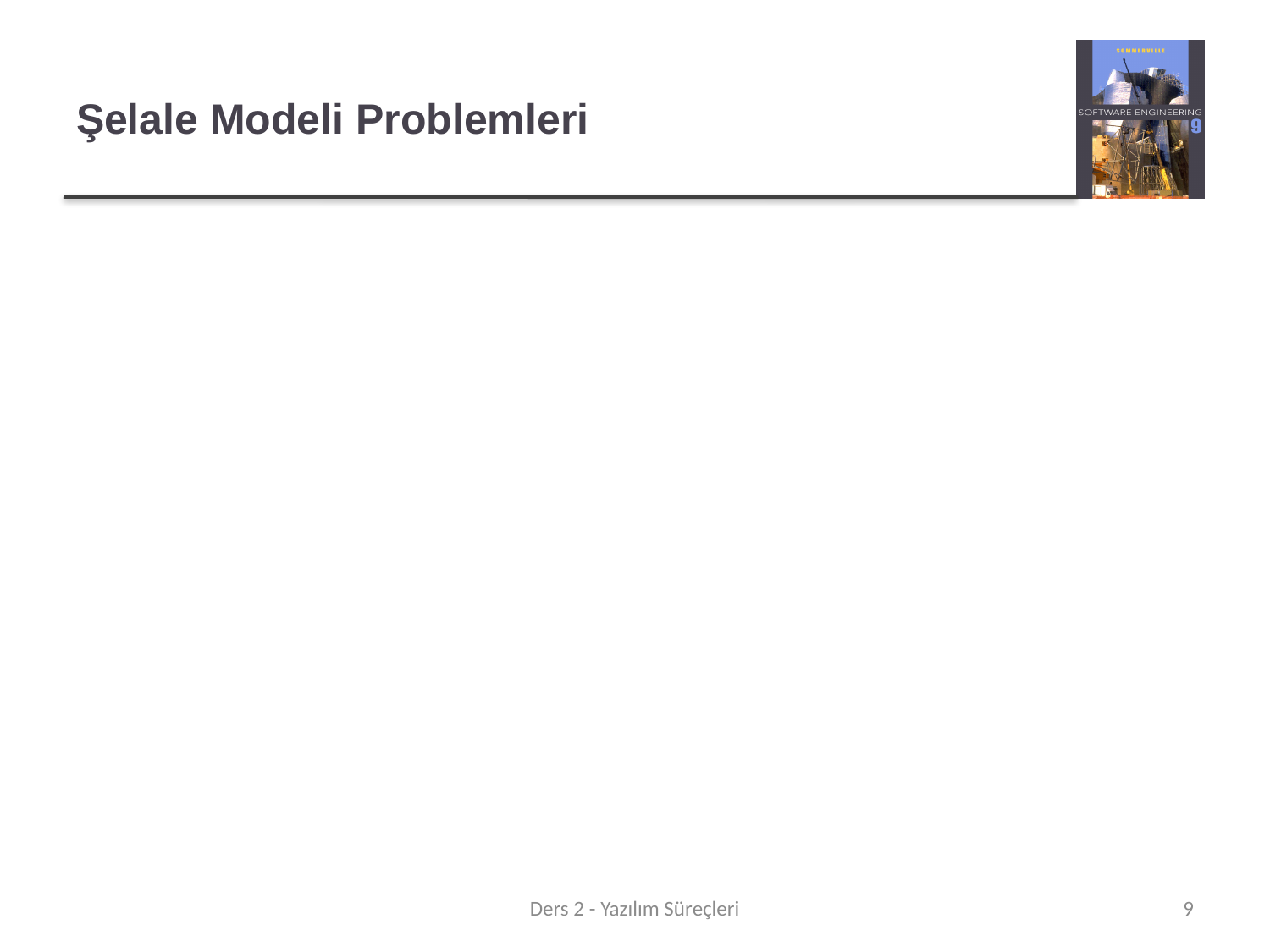

# Şelale Modeli Problemleri
Projenin farklı aşamalara esnek olmayan şekilde bölümlenmesi, değişen müşteri gereksinimlerine yanıt vermeyi zorlaştırır.
Bu nedenle, bu model yalnızca gereksinimler iyi anlaşıldığında ve tasarım sürecinde değişiklikler oldukça sınırlı olduğunda uygundur.
Çok az iş sisteminin istikrarlı gereksinimleri vardır.
Şelale modeli, çoğunlukla bir sistemin birkaç sahada geliştirildiği büyük sistem mühendisliği projeleri için kullanılır.
Bu durumlarda, şelale modelinin plan odaklı yapısı, çalışmayı koordine etmeye yardımcı olur.
Ders 2 - Yazılım Süreçleri
9